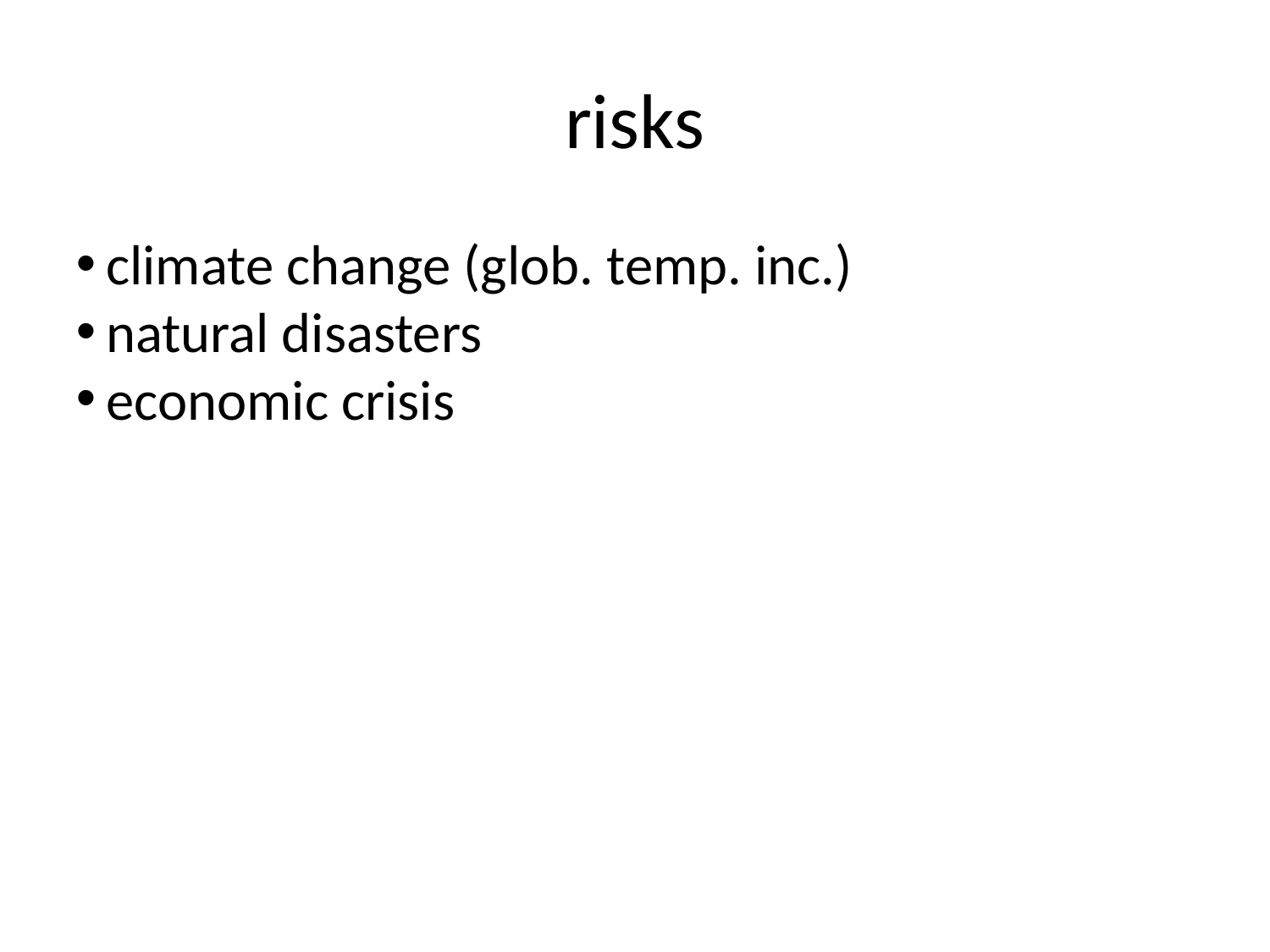

risks
climate change (glob. temp. inc.)
natural disasters
economic crisis